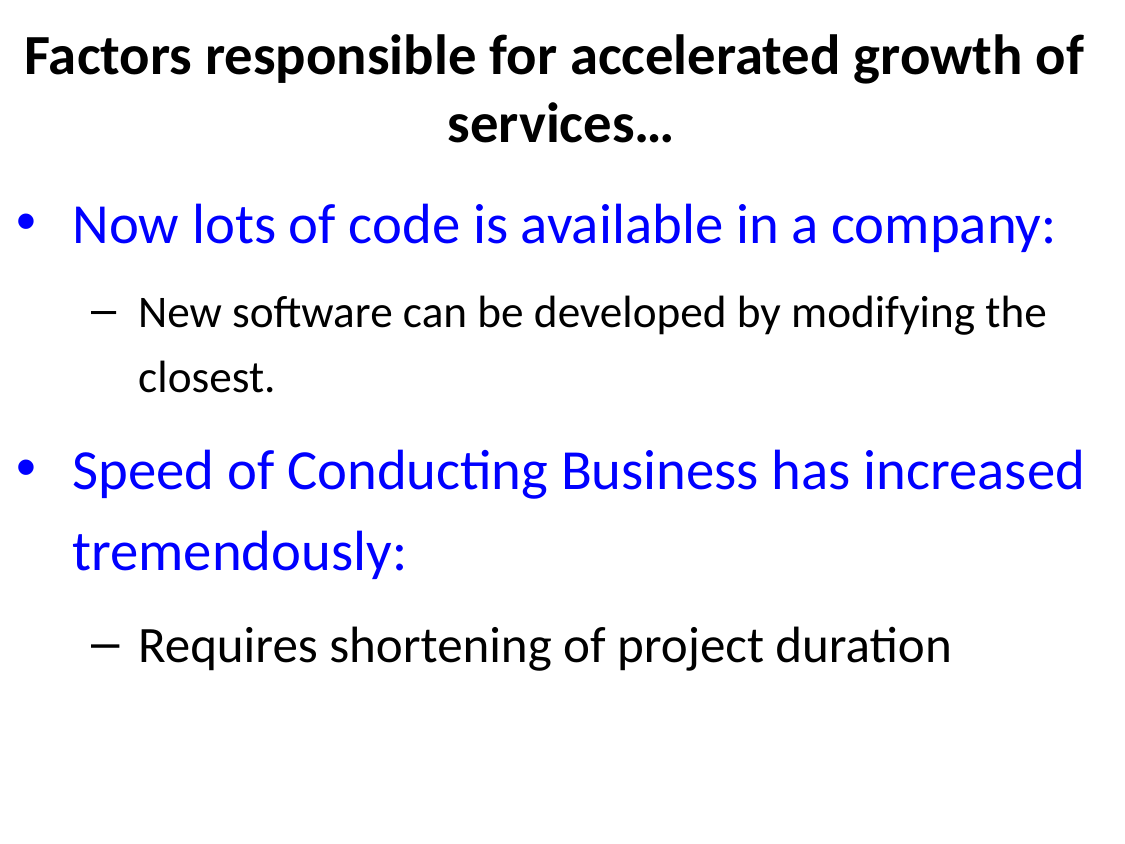

# Factors responsible for accelerated growth of  services…
Now lots of code is available in a company:
New software can be developed by modifying the closest.
Speed of Conducting Business has increased  tremendously:
Requires shortening of project duration

4